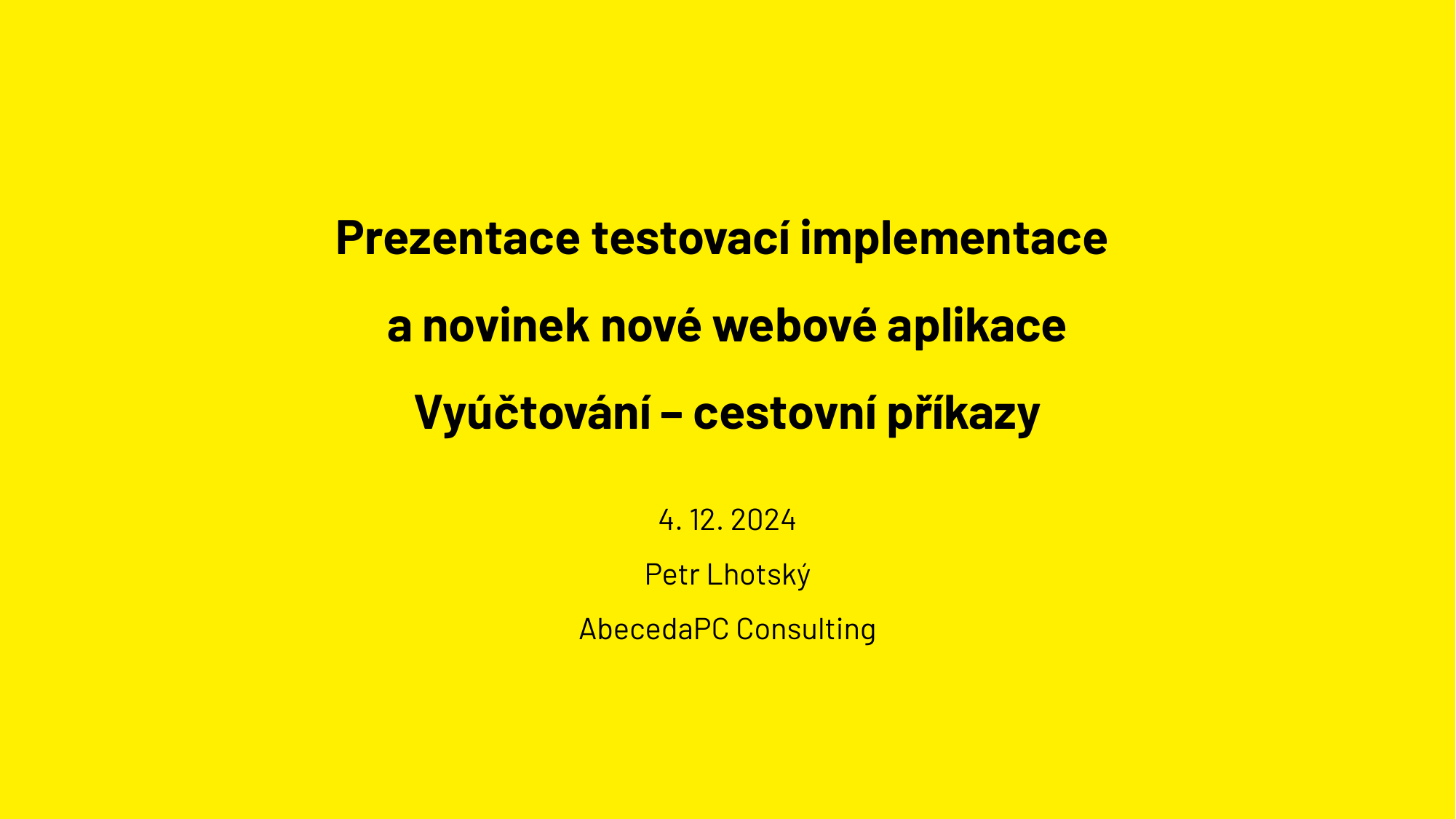

Prezentace testovací implementace
a novinek nové webové aplikace
Vyúčtování – cestovní příkazy
4. 12. 2024
Petr Lhotský
AbecedaPC Consulting